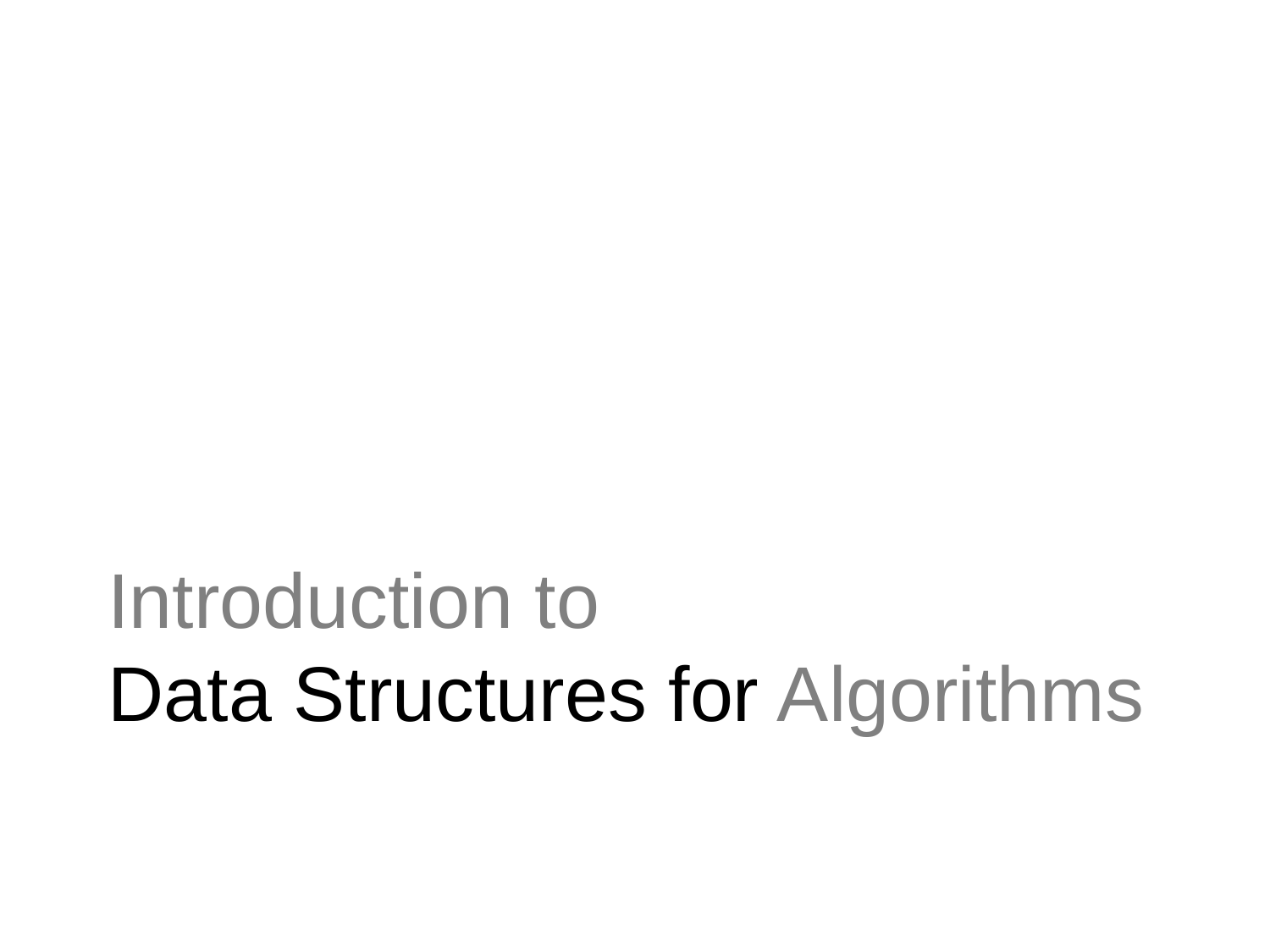

# Introduction to Data Structures for Algorithms